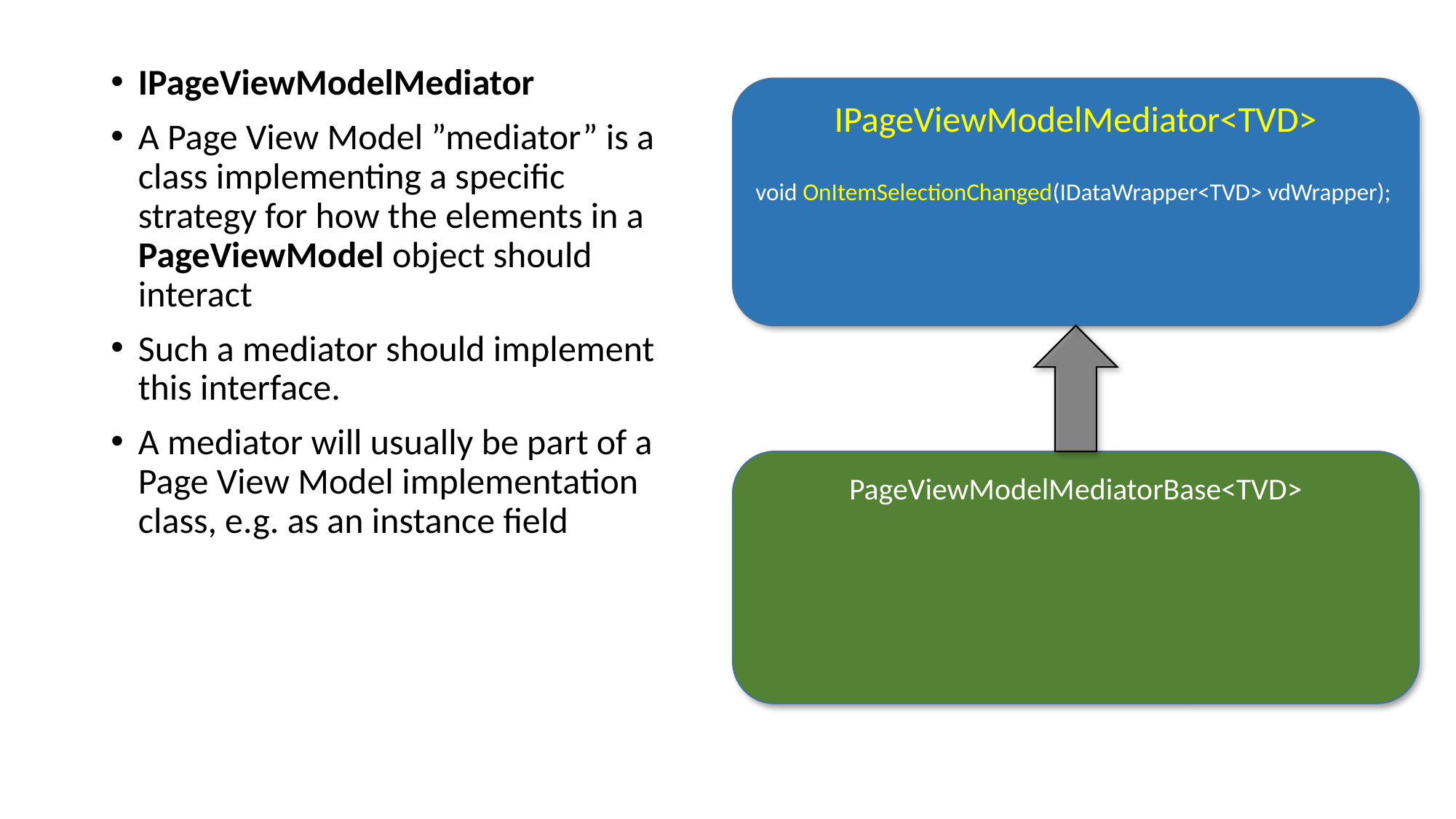

IPageViewModelMediator
A Page View Model ”mediator” is a class implementing a specific strategy for how the elements in a PageViewModel object should interact
Such a mediator should implement this interface.
A mediator will usually be part of a Page View Model implementation class, e.g. as an instance field
IPageViewModelMediator<TVD>

void OnItemSelectionChanged(IDataWrapper<TVD> vdWrapper);

PageViewModelMediatorBase<TVD>